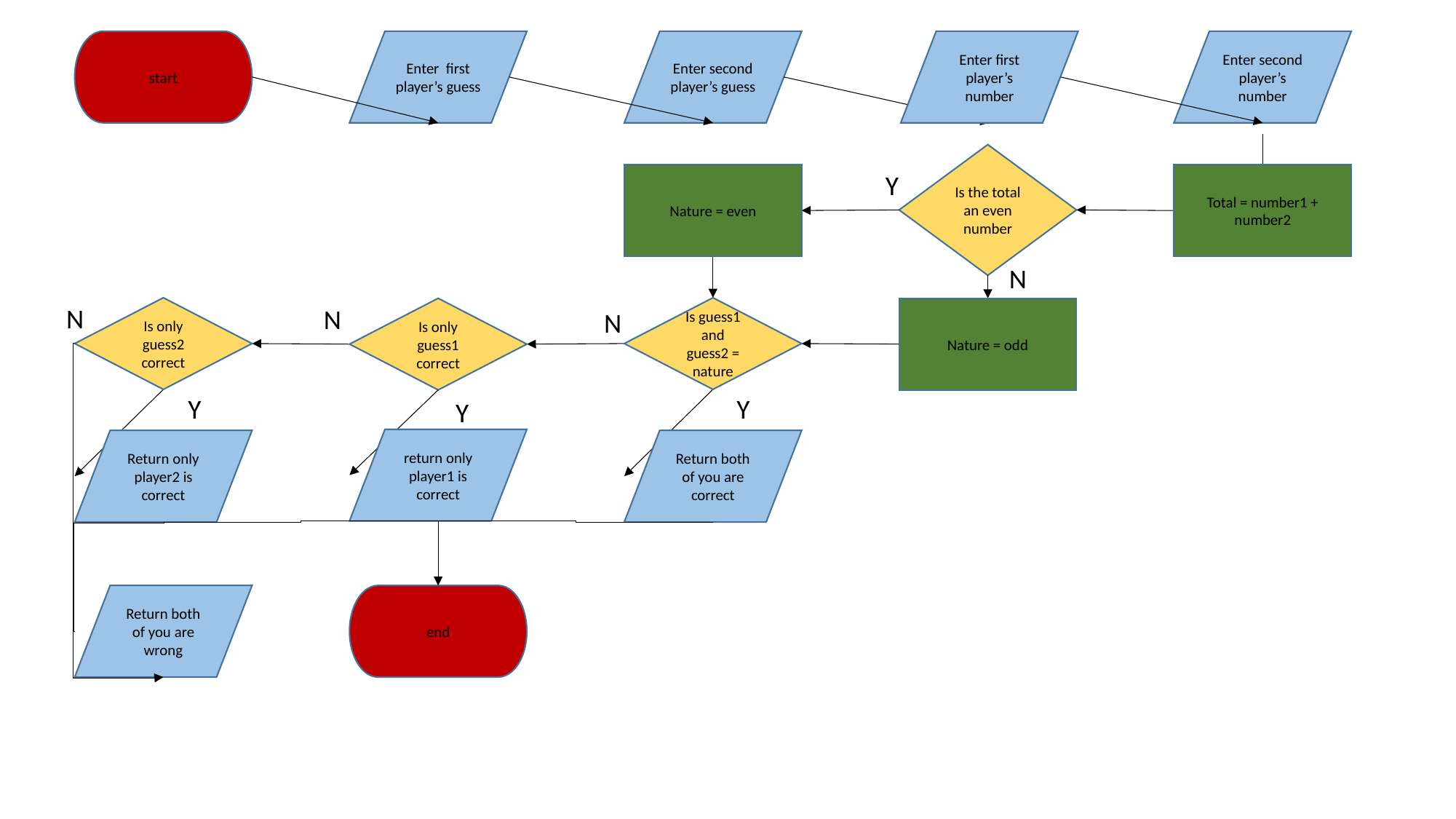

Enter first player’s number
Enter second player’s guess
Enter second player’s number
start
Enter  first player’s guess
Is the total an even number
Y
Nature = even
Total = number1 + number2
N
N
N
Is only guess2 correct
Is guess1 and guess2 = nature
Nature = odd
Is only guess1 correct
N
Y
Y
Y
return only player1 is correct
Return only player2 is correct
Return both of you are correct
end
Return both of you are wrong